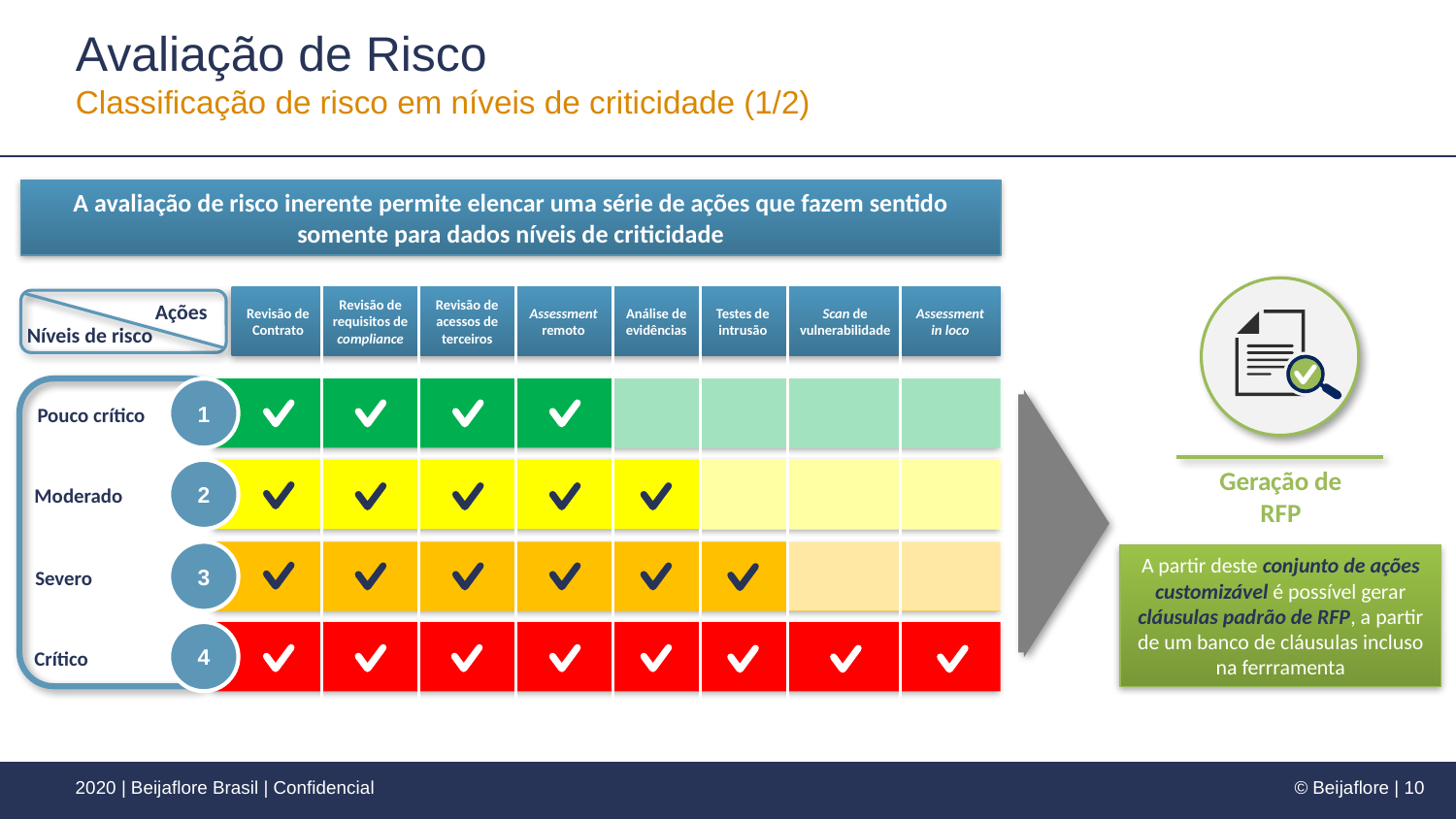

Avaliação de Risco
Classificação de risco em níveis de criticidade (1/2)
A avaliação de risco inerente permite elencar uma série de ações que fazem sentido somente para dados níveis de criticidade

Geração de
RFP

Revisão de requisitos de compliance
Revisão de acessos de terceiros

Ações
Revisão de Contrato
Assessment remoto
Análise de evidências
Testes de intrusão
Scan de vulnerabilidade
Assessment in loco
Níveis de risco

1

Pouco crítico

2

Moderado

3

A partir deste conjunto de ações customizável é possível gerar cláusulas padrão de RFP, a partir de um banco de cláusulas incluso na ferrramenta
Severo

4

Crítico

2020 | Beijaflore Brasil | Confidencial
 © Beijaflore | 10